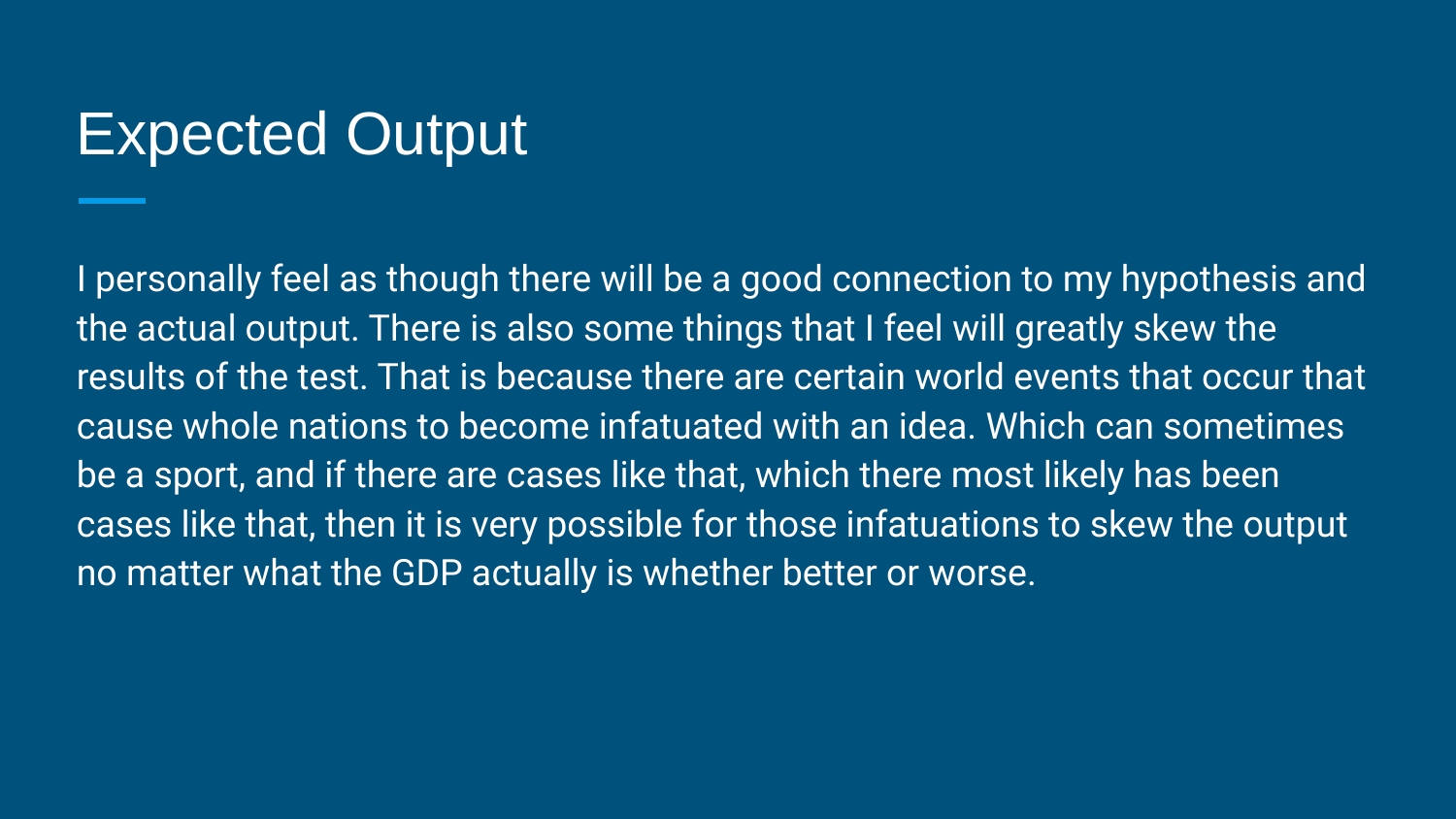

# Expected Output
I personally feel as though there will be a good connection to my hypothesis and the actual output. There is also some things that I feel will greatly skew the results of the test. That is because there are certain world events that occur that cause whole nations to become infatuated with an idea. Which can sometimes be a sport, and if there are cases like that, which there most likely has been cases like that, then it is very possible for those infatuations to skew the output no matter what the GDP actually is whether better or worse.